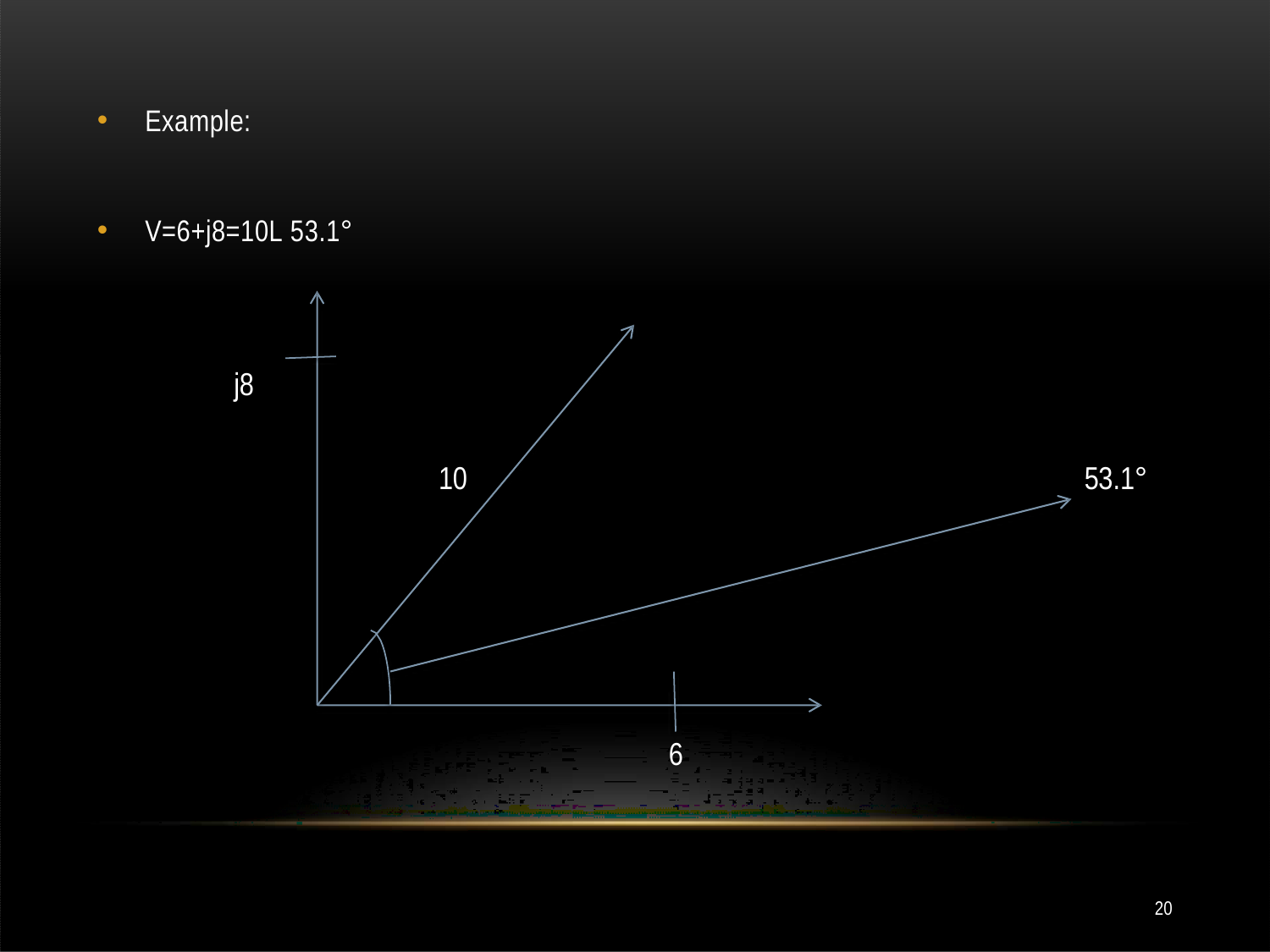

Example:

V=6+j8=10L 53.1°

j8
10
53.1°

6
20